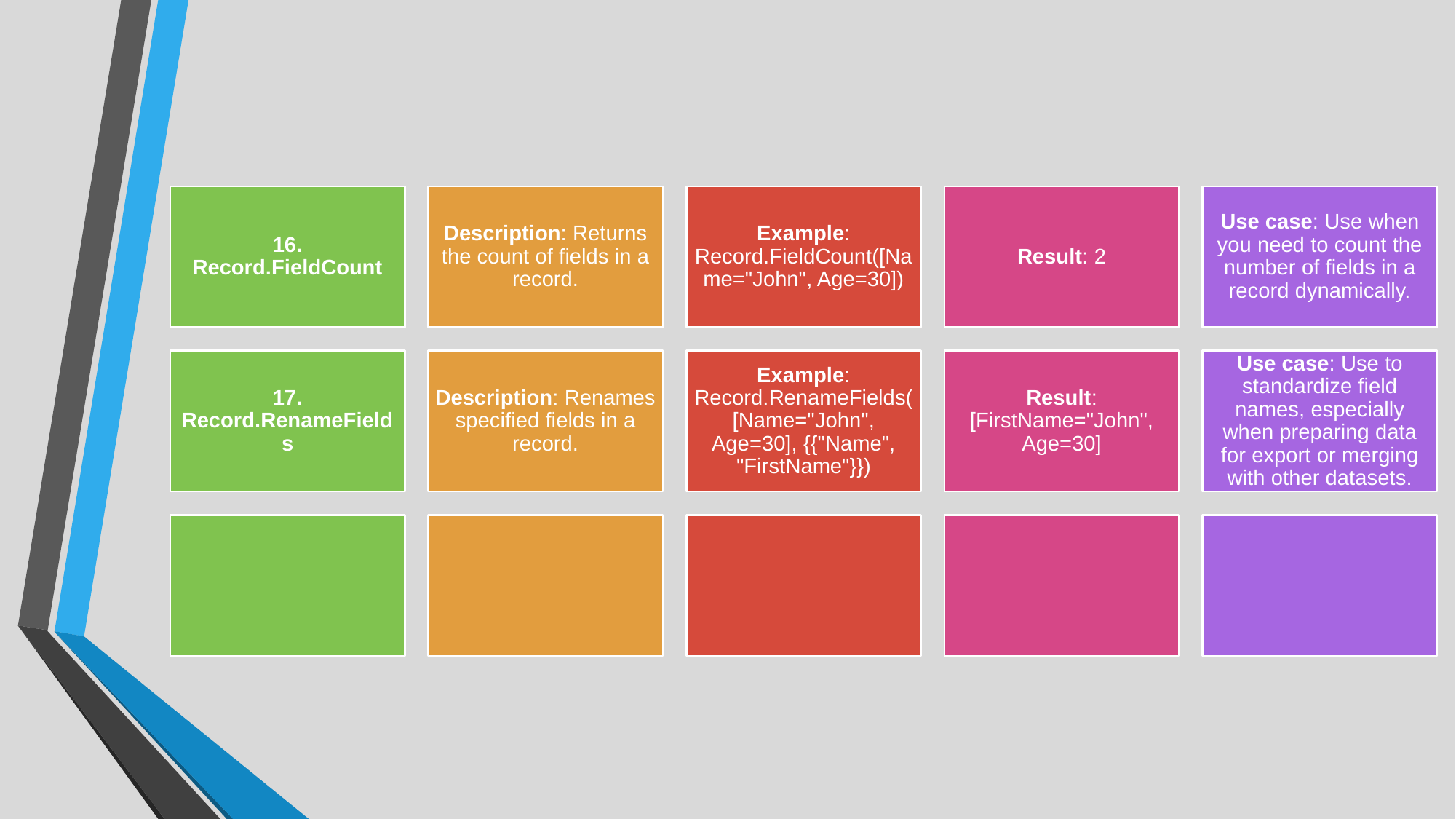

16. Record.FieldCount
Description: Returns the count of fields in a record.
Example: Record.FieldCount([Name="John", Age=30])
Result: 2
Use case: Use when you need to count the number of fields in a record dynamically.
17. Record.RenameFields
Description: Renames specified fields in a record.
Example: Record.RenameFields([Name="John", Age=30], {{"Name", "FirstName"}})
Result: [FirstName="John", Age=30]
Use case: Use to standardize field names, especially when preparing data for export or merging with other datasets.